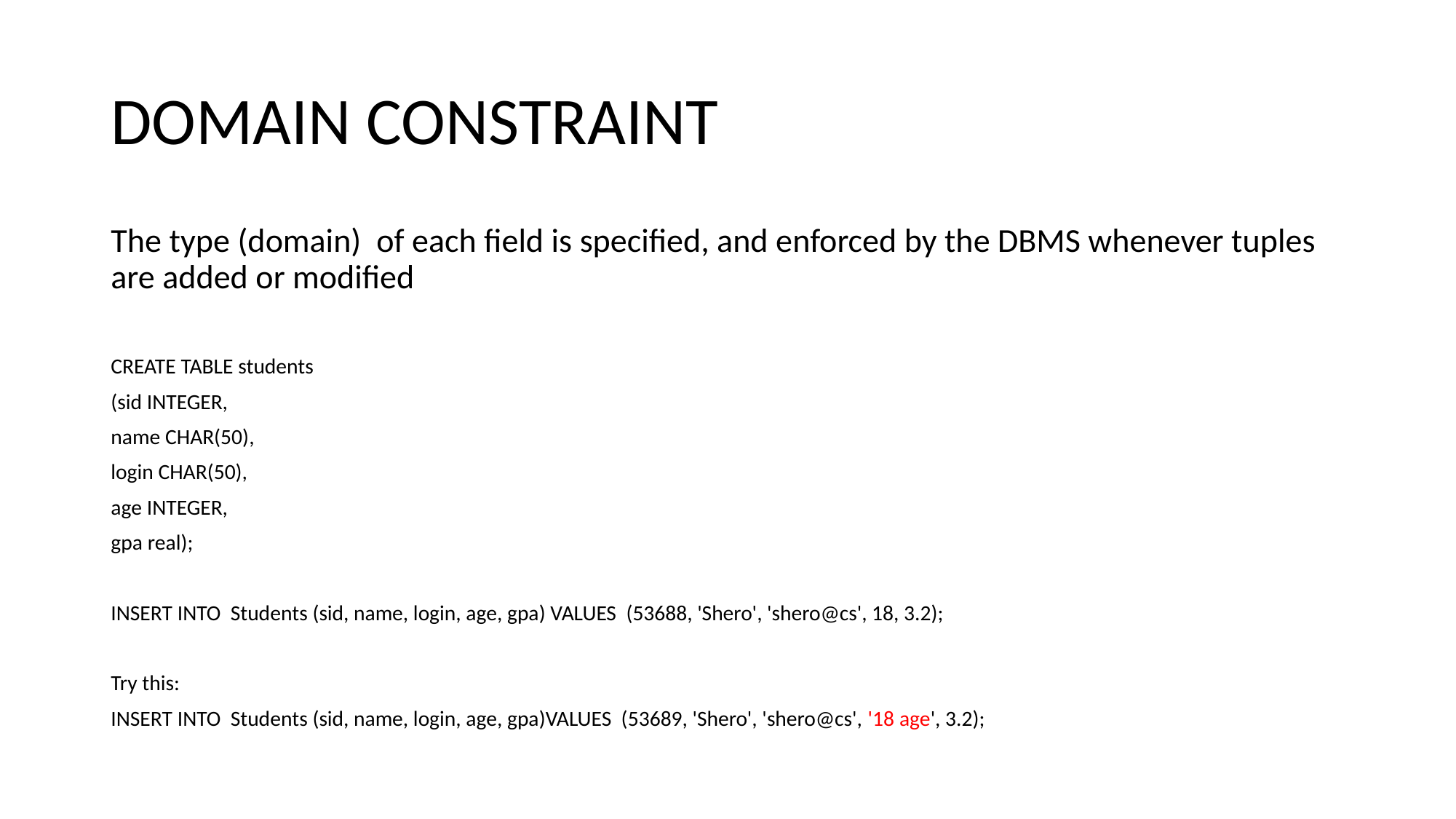

# DOMAIN CONSTRAINT
The type (domain)  of each field is specified, and enforced by the DBMS whenever tuples are added or modified

CREATE TABLE students
(sid INTEGER,
name CHAR(50),
login CHAR(50),
age INTEGER,
gpa real);

INSERT INTO  Students (sid, name, login, age, gpa) VALUES  (53688, 'Shero', 'shero@cs', 18, 3.2);

Try this:
INSERT INTO  Students (sid, name, login, age, gpa)VALUES  (53689, 'Shero', 'shero@cs', '18 age', 3.2);